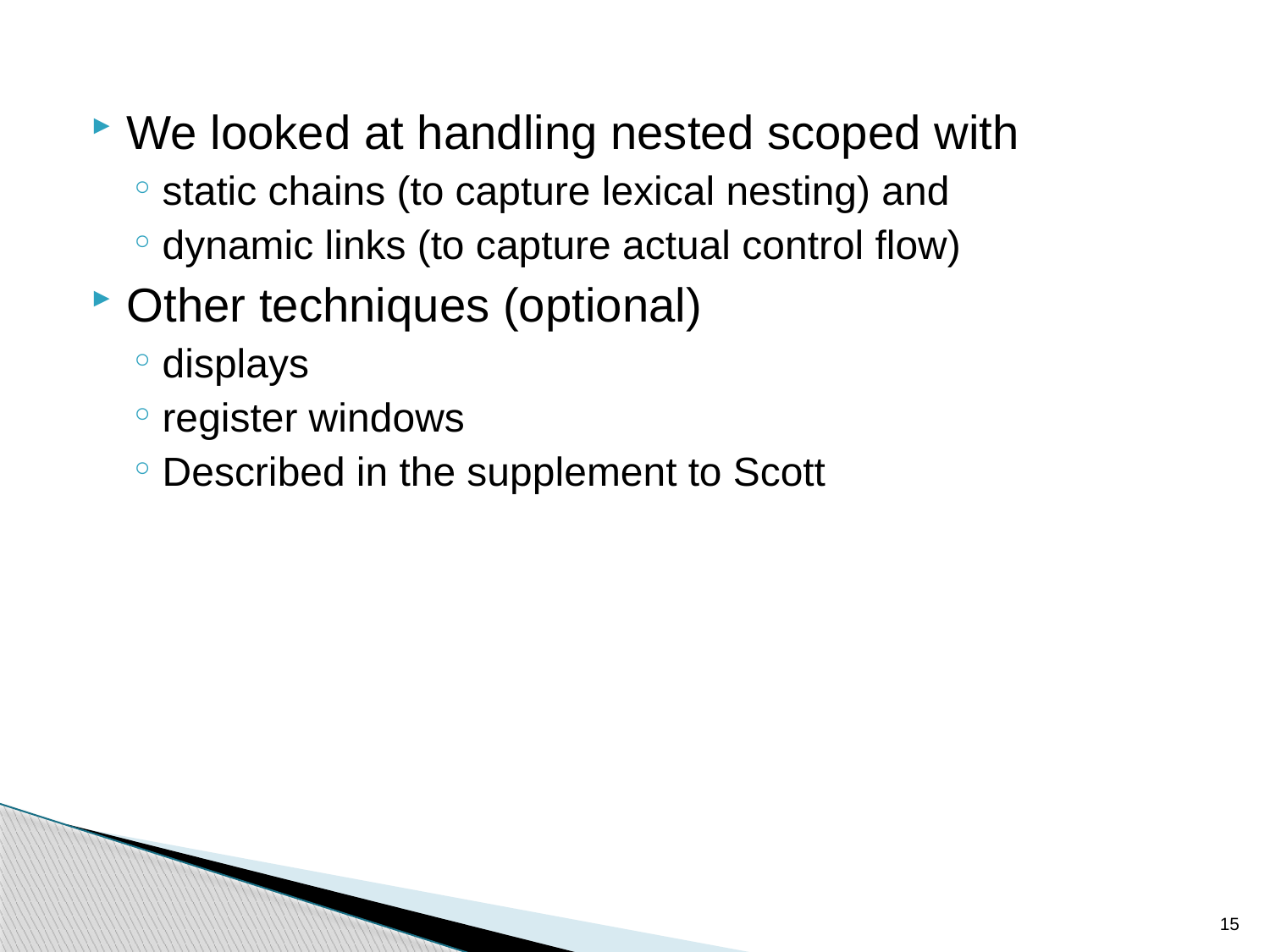

We looked at handling nested scoped with
static chains (to capture lexical nesting) and
dynamic links (to capture actual control flow)
Other techniques (optional)
displays
register windows
Described in the supplement to Scott
15